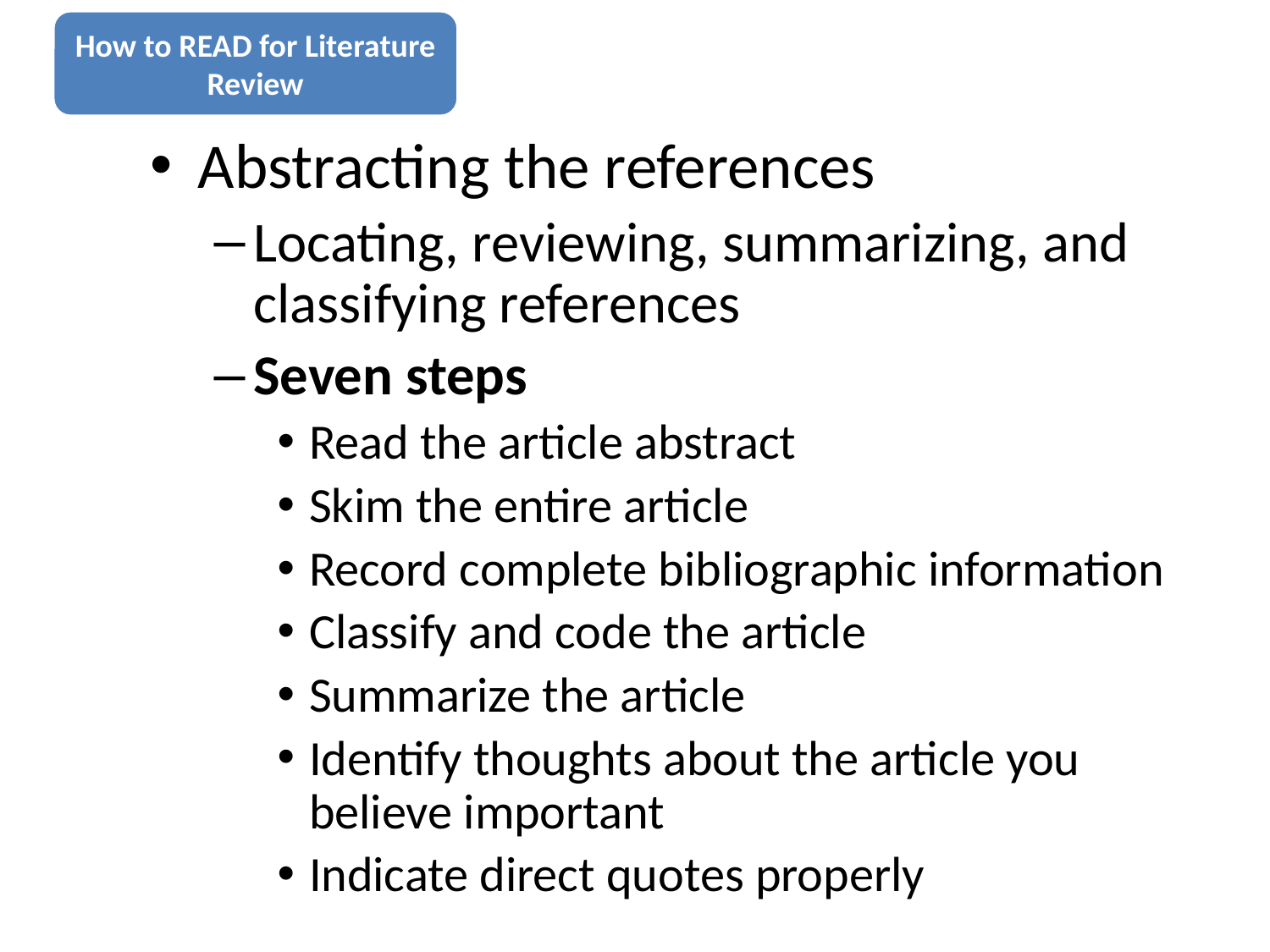

How to READ for Literature Review
Abstracting the references
Locating, reviewing, summarizing, and classifying references
Seven steps
Read the article abstract
Skim the entire article
Record complete bibliographic information
Classify and code the article
Summarize the article
Identify thoughts about the article you believe important
Indicate direct quotes properly